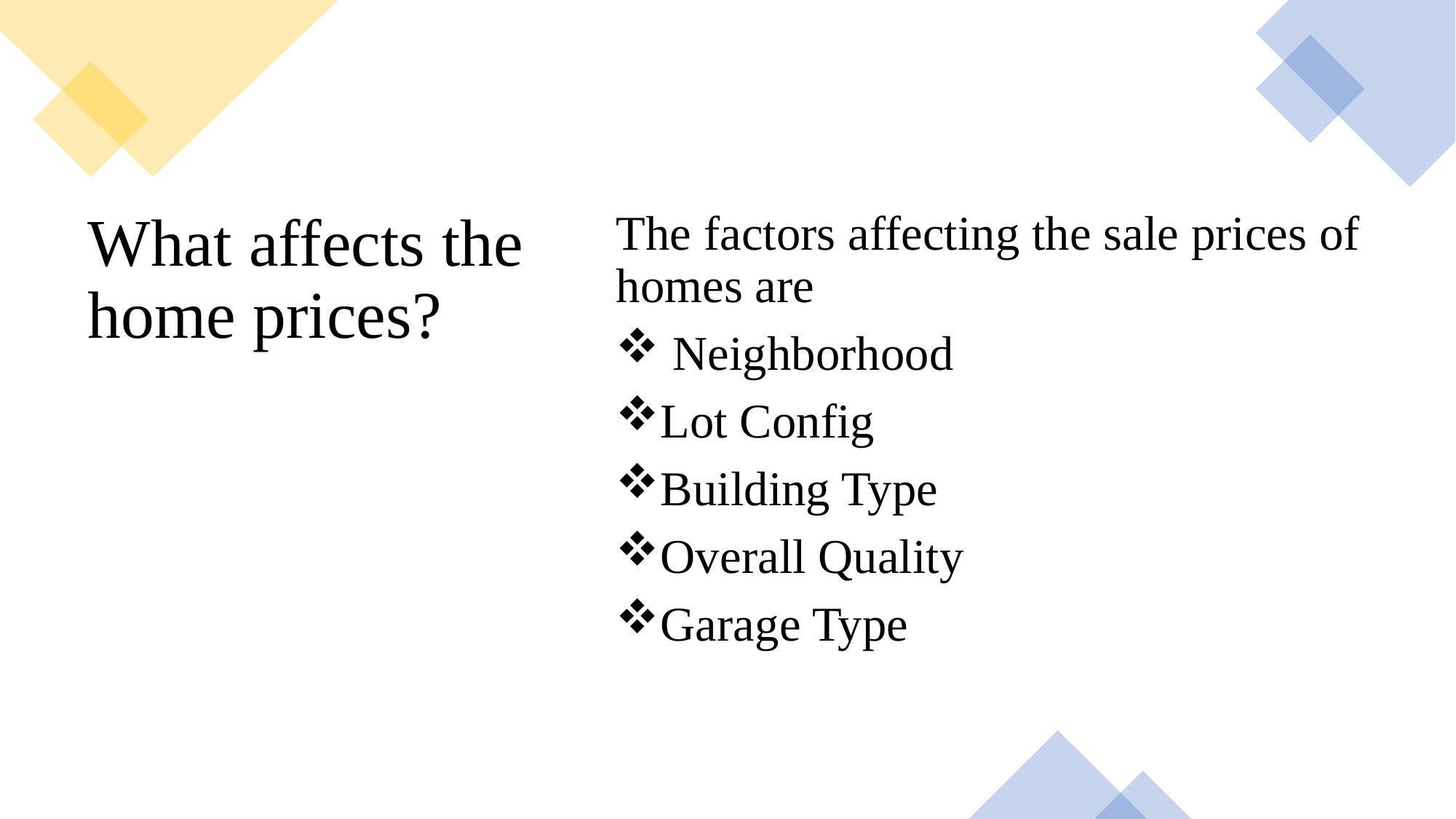

The factors affecting the sale prices of homes are
 Neighborhood
Lot Config
Building Type
Overall Quality
Garage Type

# What affects the home prices?